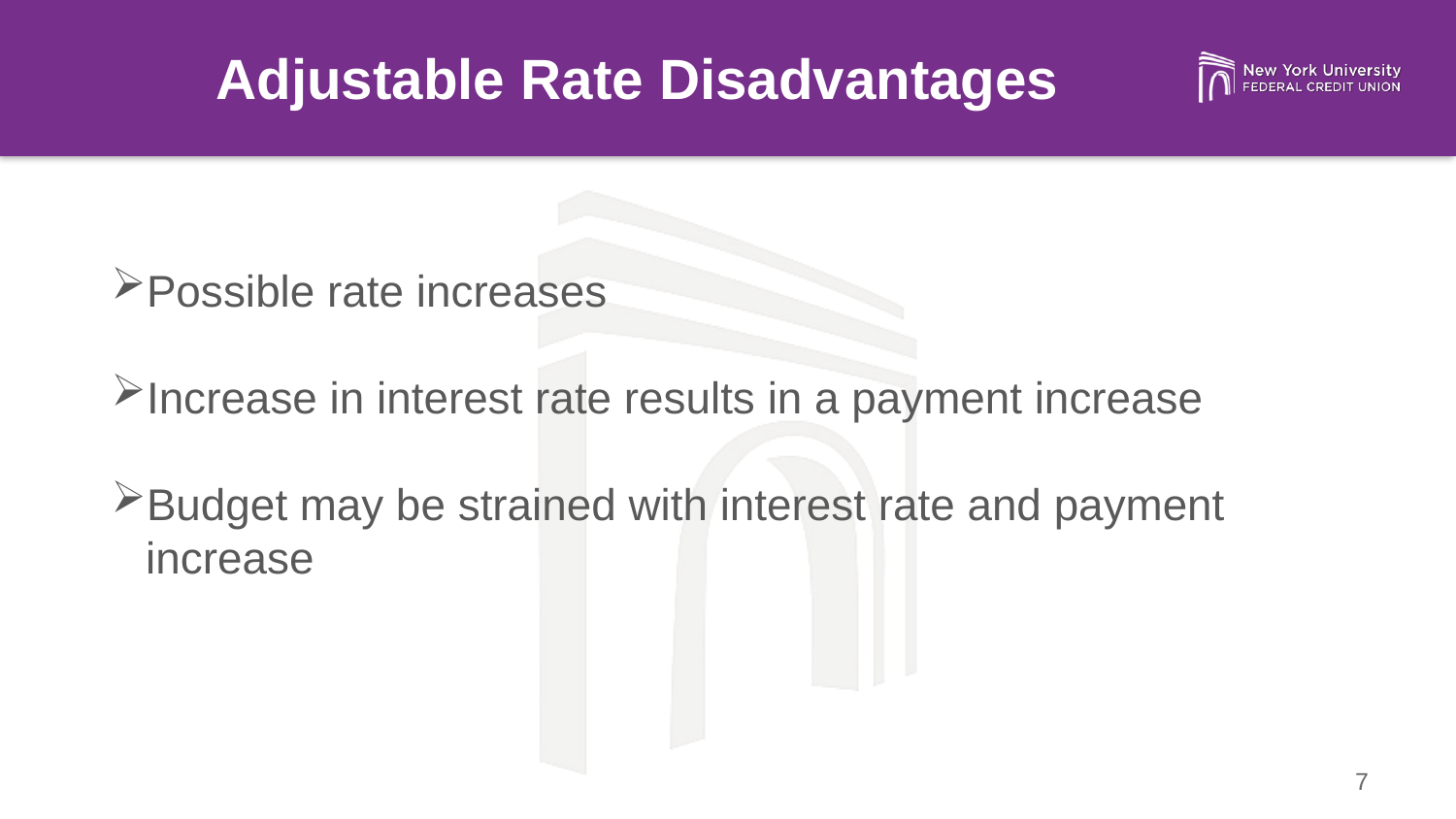

Adjustable Rate Disadvantages

Possible rate increases

Increase in interest rate results in a payment increase

Budget may be strained with interest rate and payment increase
7